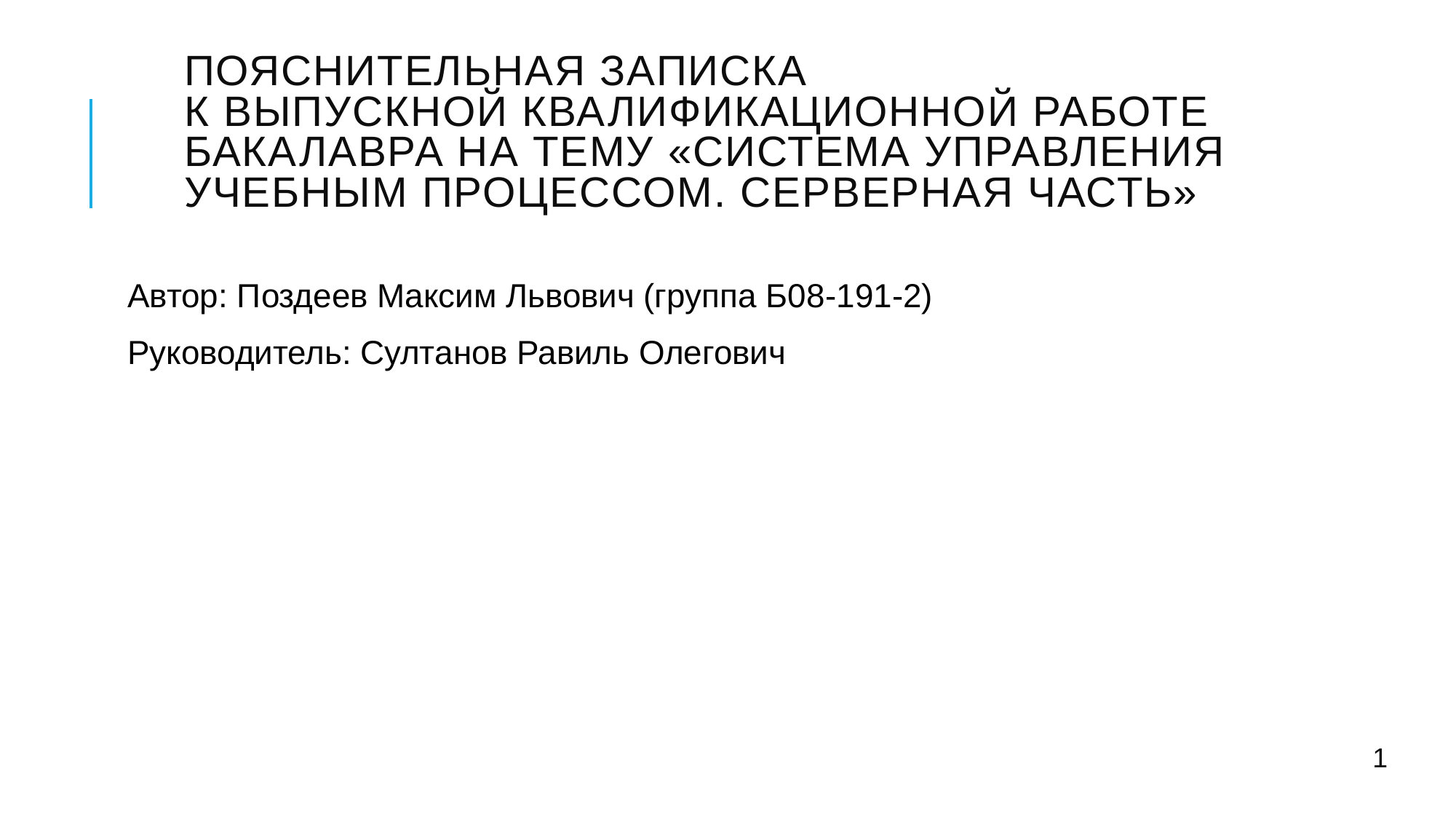

# ПОЯСНИТЕЛЬНАЯ ЗАПИСКА к выпускной квалификационной работе бакалавра на тему «Система управления учебным процессом. Серверная часть»
Автор: Поздеев Максим Львович (группа Б08-191-2)
Руководитель: Султанов Равиль Олегович
1